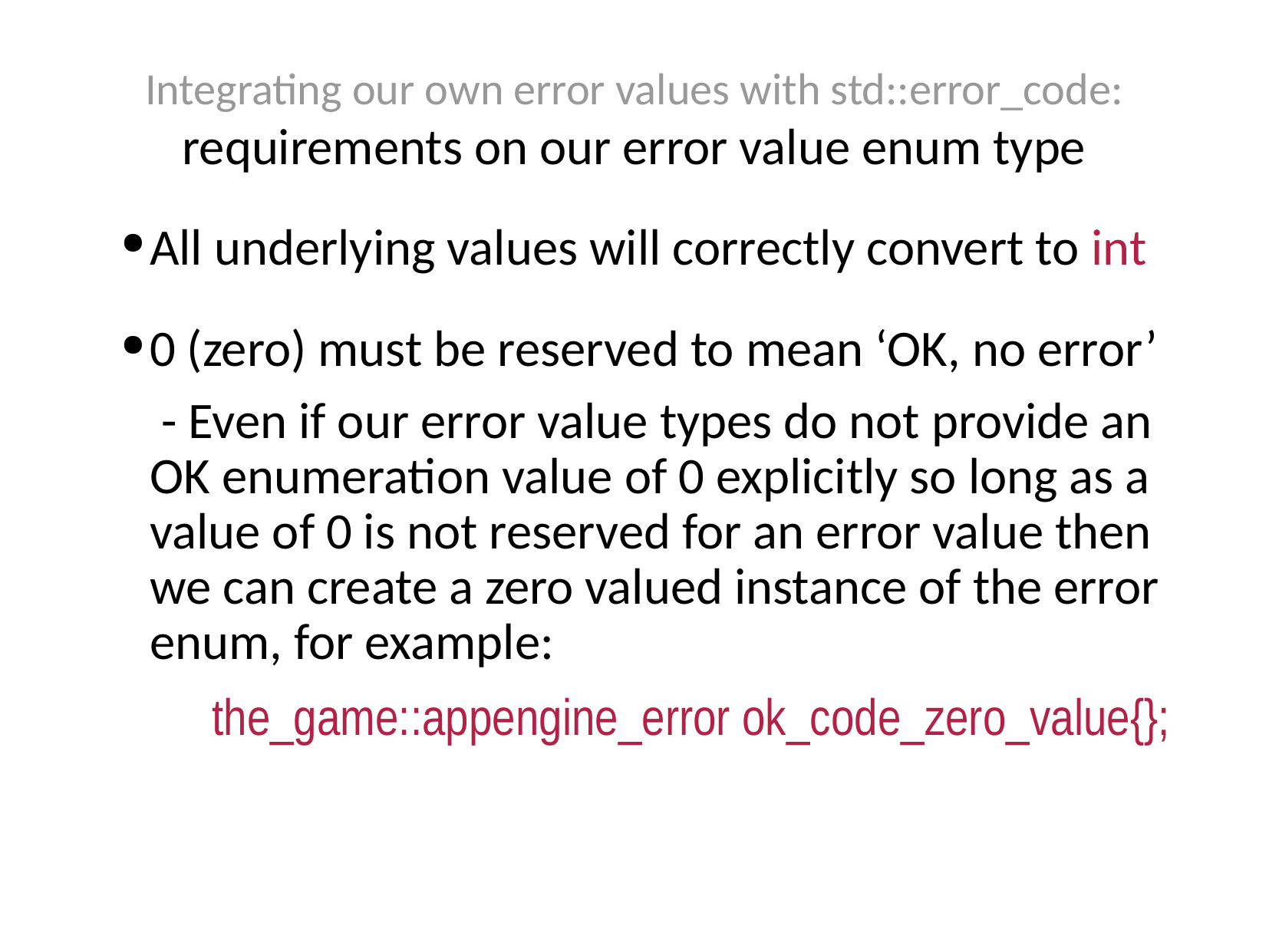

Integrating our own error values with std::error_code:
requirements on our error value enum type
All underlying values will correctly convert to int
0 (zero) must be reserved to mean ‘OK, no error’
 - Even if our error value types do not provide an OK enumeration value of 0 explicitly so long as a value of 0 is not reserved for an error value then we can create a zero valued instance of the error enum, for example:
     the_game::appengine_error ok_code_zero_value{};